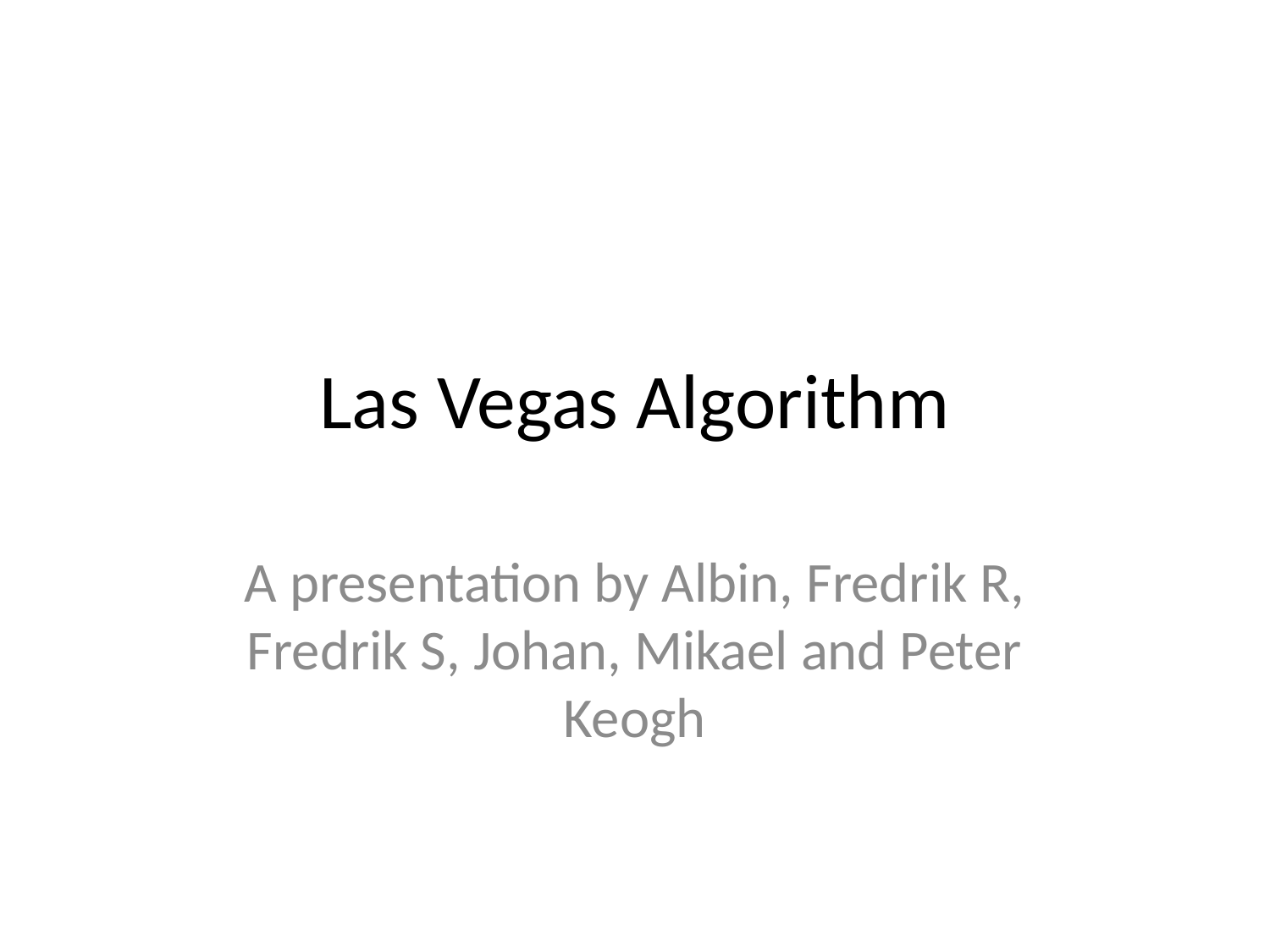

# Las Vegas Algorithm
A presentation by Albin, Fredrik R, Fredrik S, Johan, Mikael and Peter Keogh